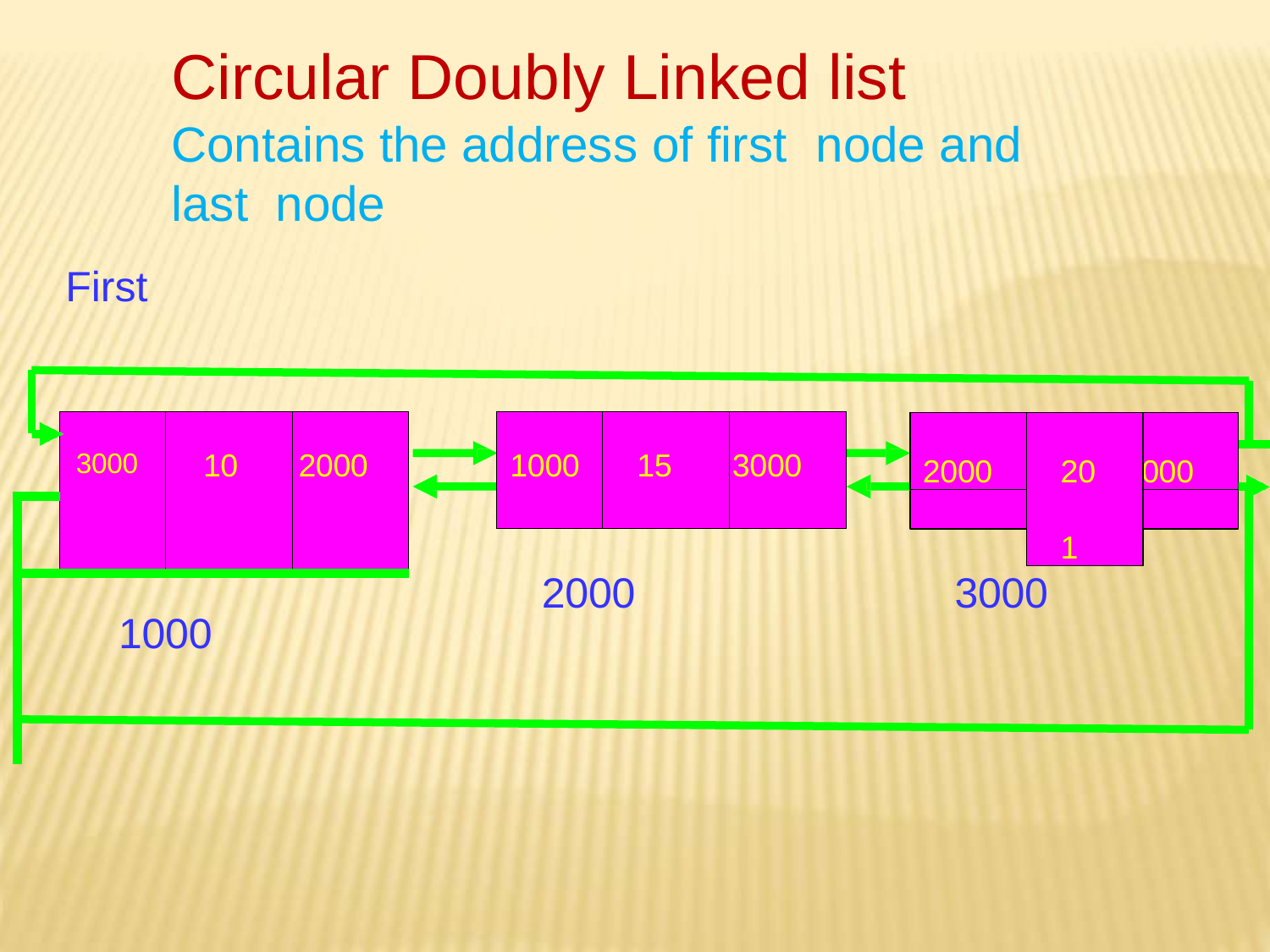

# Circular Doubly Linked list
Contains the address of first	node and last  node
First

|  | 3000 | 10 | 2000 |
| --- | --- | --- | --- |
|  |  |  |  |
| 1000 |  |  |  |
| 1000 | 15 | 3000 |
| --- | --- | --- |

2000

20	1

000

2000
3000